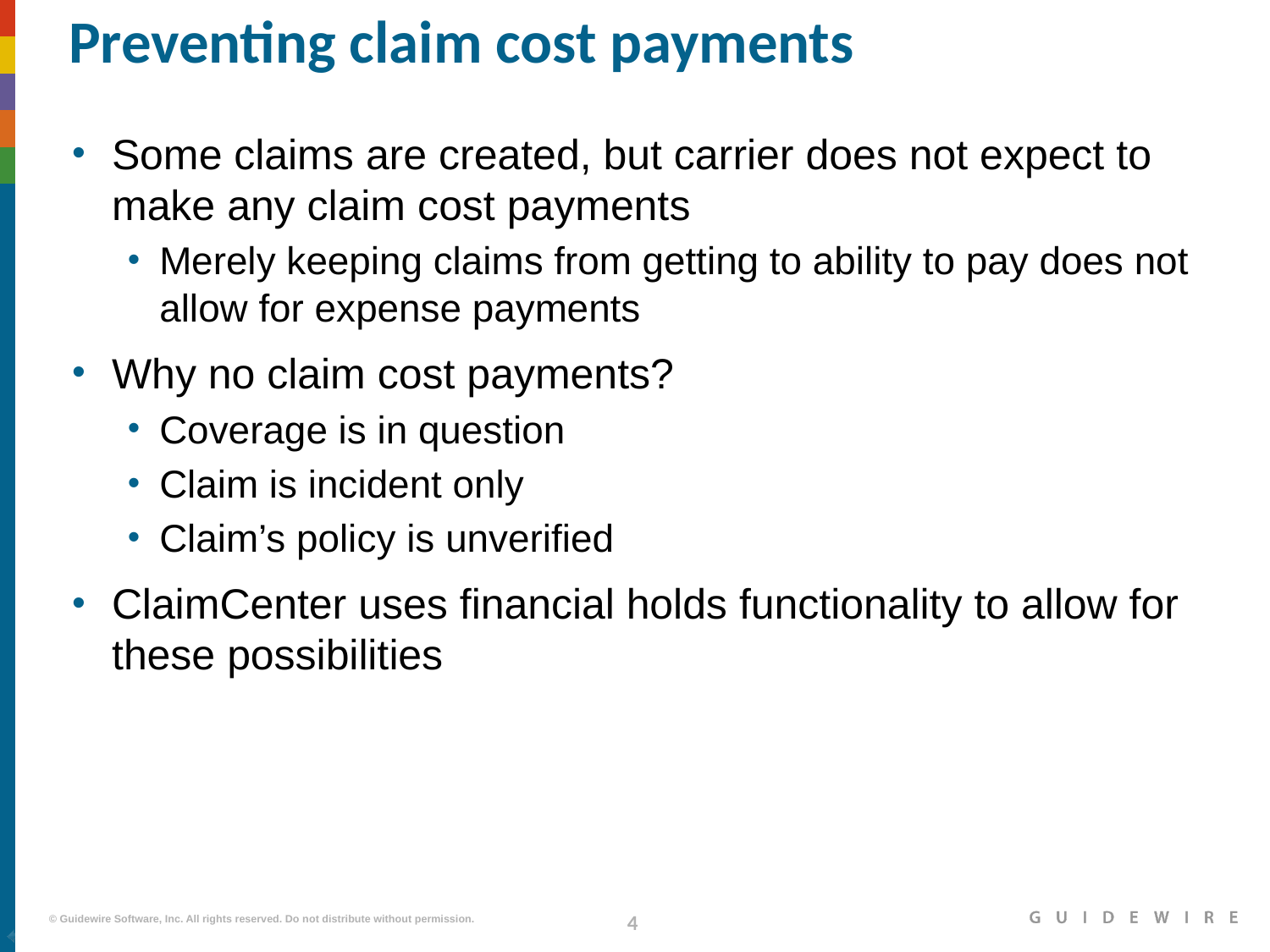

# Preventing claim cost payments
Some claims are created, but carrier does not expect to make any claim cost payments
Merely keeping claims from getting to ability to pay does not allow for expense payments
Why no claim cost payments?
Coverage is in question
Claim is incident only
Claim’s policy is unverified
ClaimCenter uses financial holds functionality to allow for these possibilities